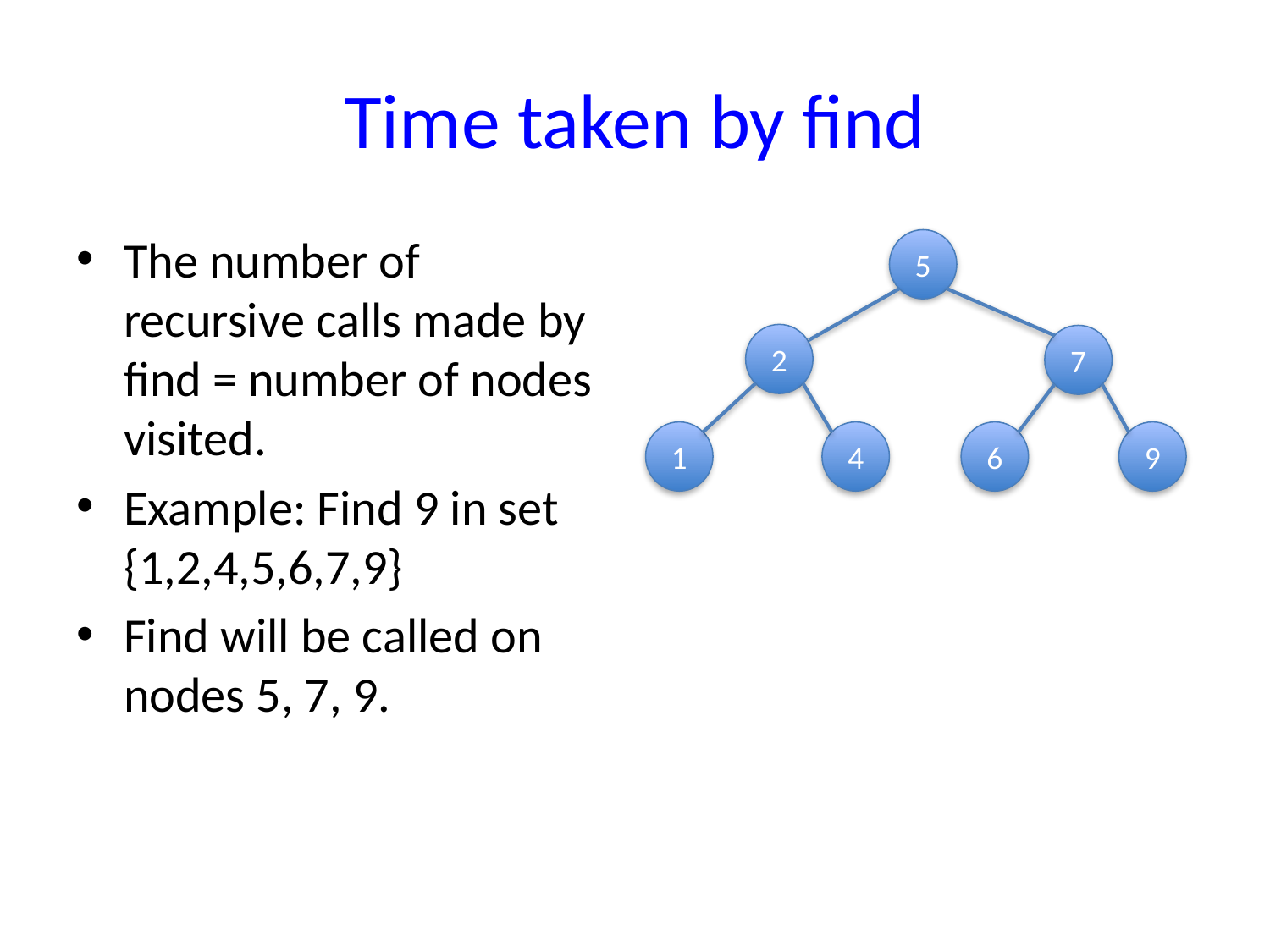

# Time taken by find
The number of recursive calls made by find = number of nodes visited.
Example: Find 9 in set {1,2,4,5,6,7,9}
Find will be called on nodes 5, 7, 9.

5
2
7
1
4
6
9